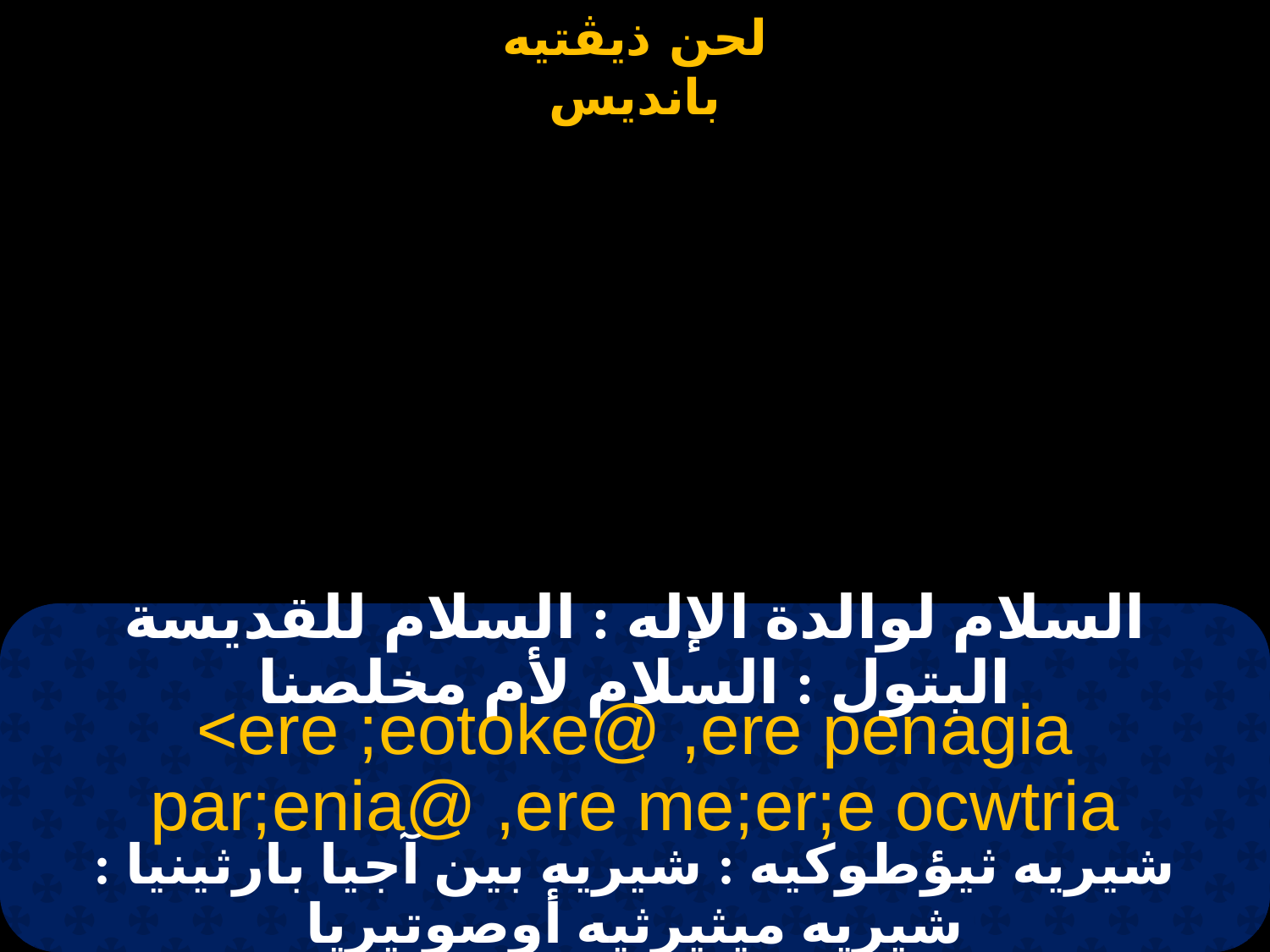

# السلام لوالدة الإله : السلام للقديسة البتول : السلام لأم مخلصنا
<ere ;eotoke@ ,ere penagia par;enia@ ,ere me;er;e ocwtria
شيريه ثيؤطوكيه : شيريه بين آجيا بارثينيا : شيريه ميثيرثيه أوصوتيريا